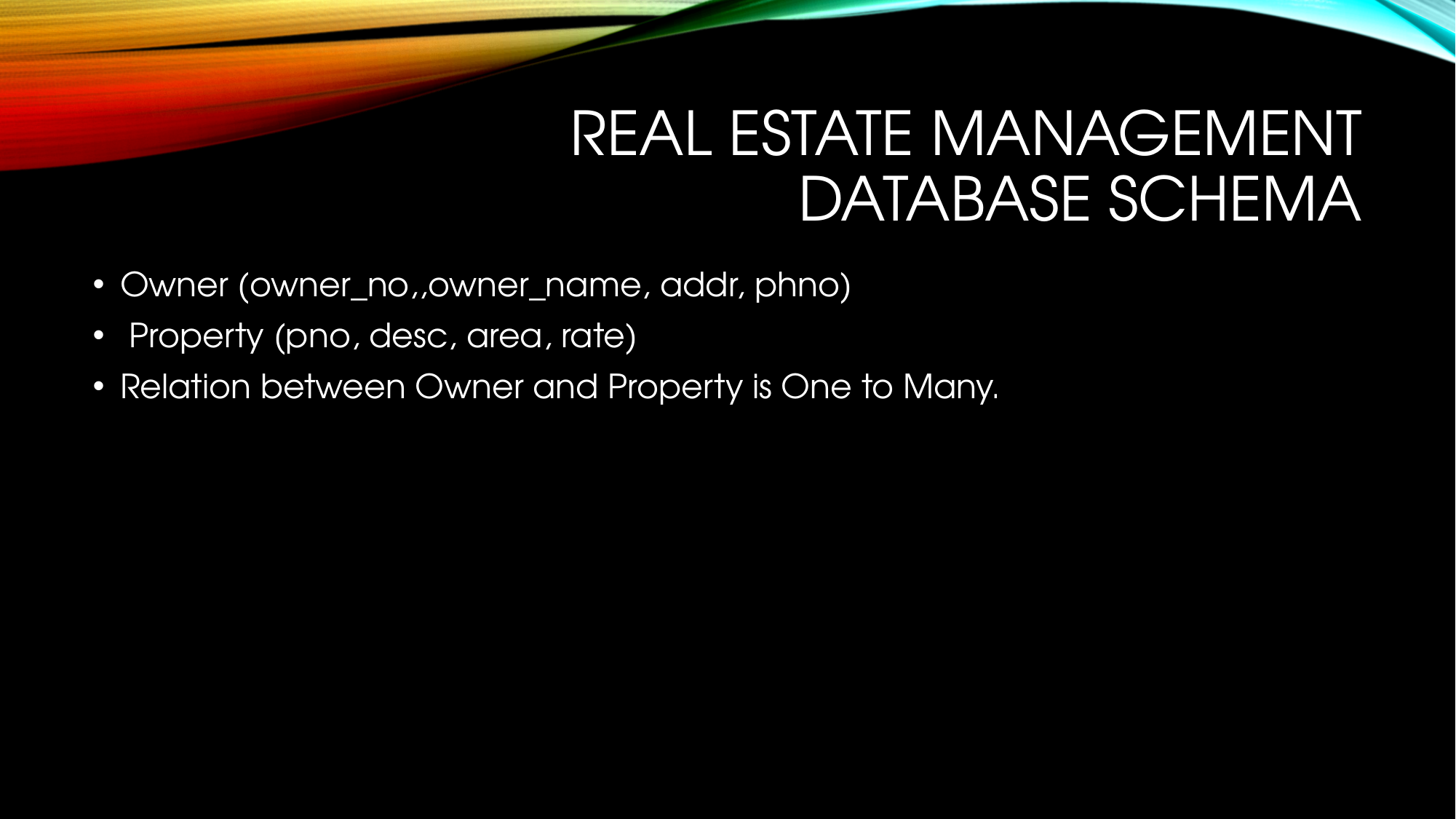

# Real Estate Management Database Schema
Owner (owner_no,,owner_name, addr, phno)
 Property (pno, desc, area, rate)
Relation between Owner and Property is One to Many.